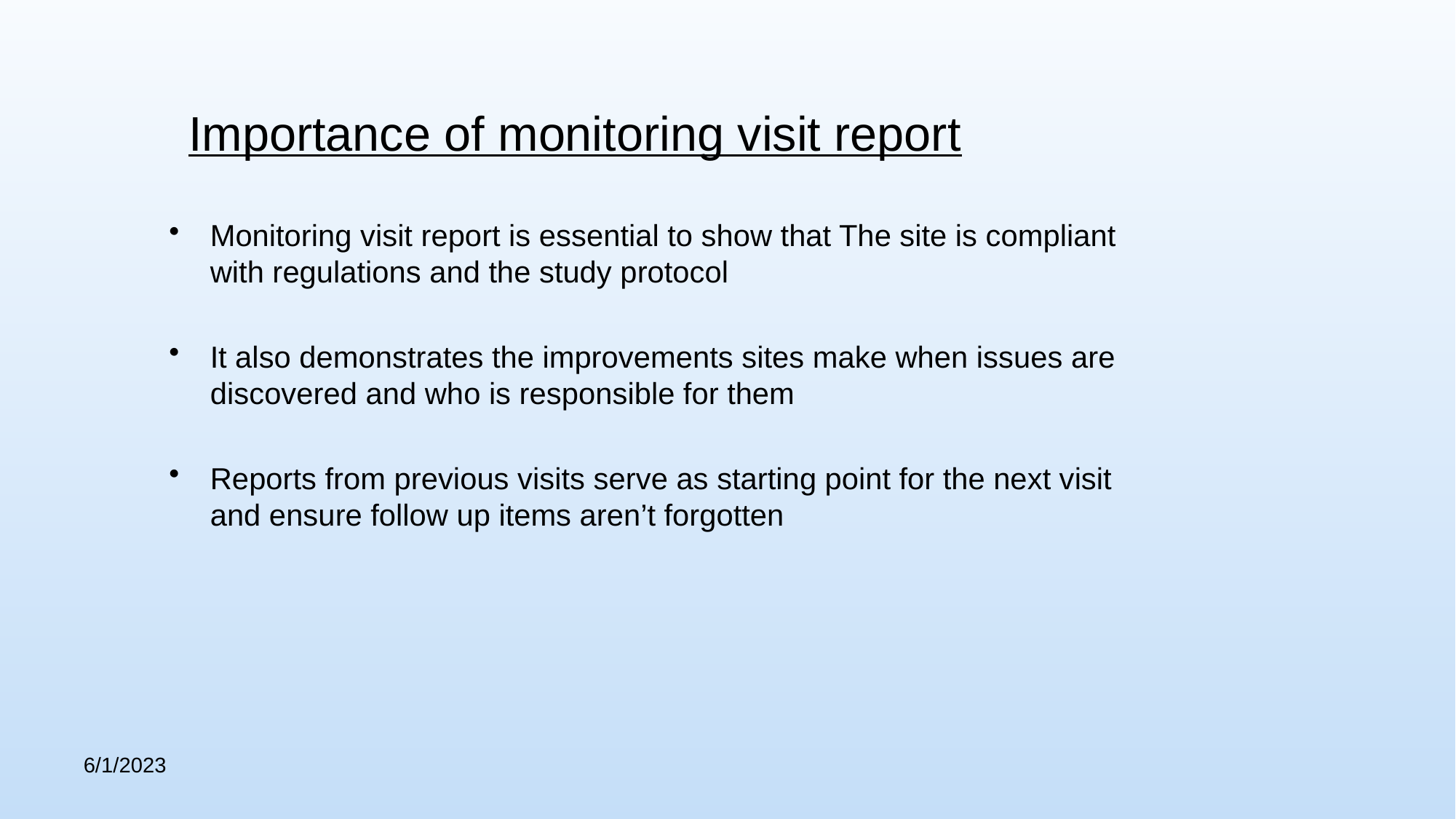

# Importance of monitoring visit report
Monitoring visit report is essential to show that The site is compliant with regulations and the study protocol

It also demonstrates the improvements sites make when issues are discovered and who is responsible for them

Reports from previous visits serve as starting point for the next visit and ensure follow up items aren’t forgotten

6/1/2023
4